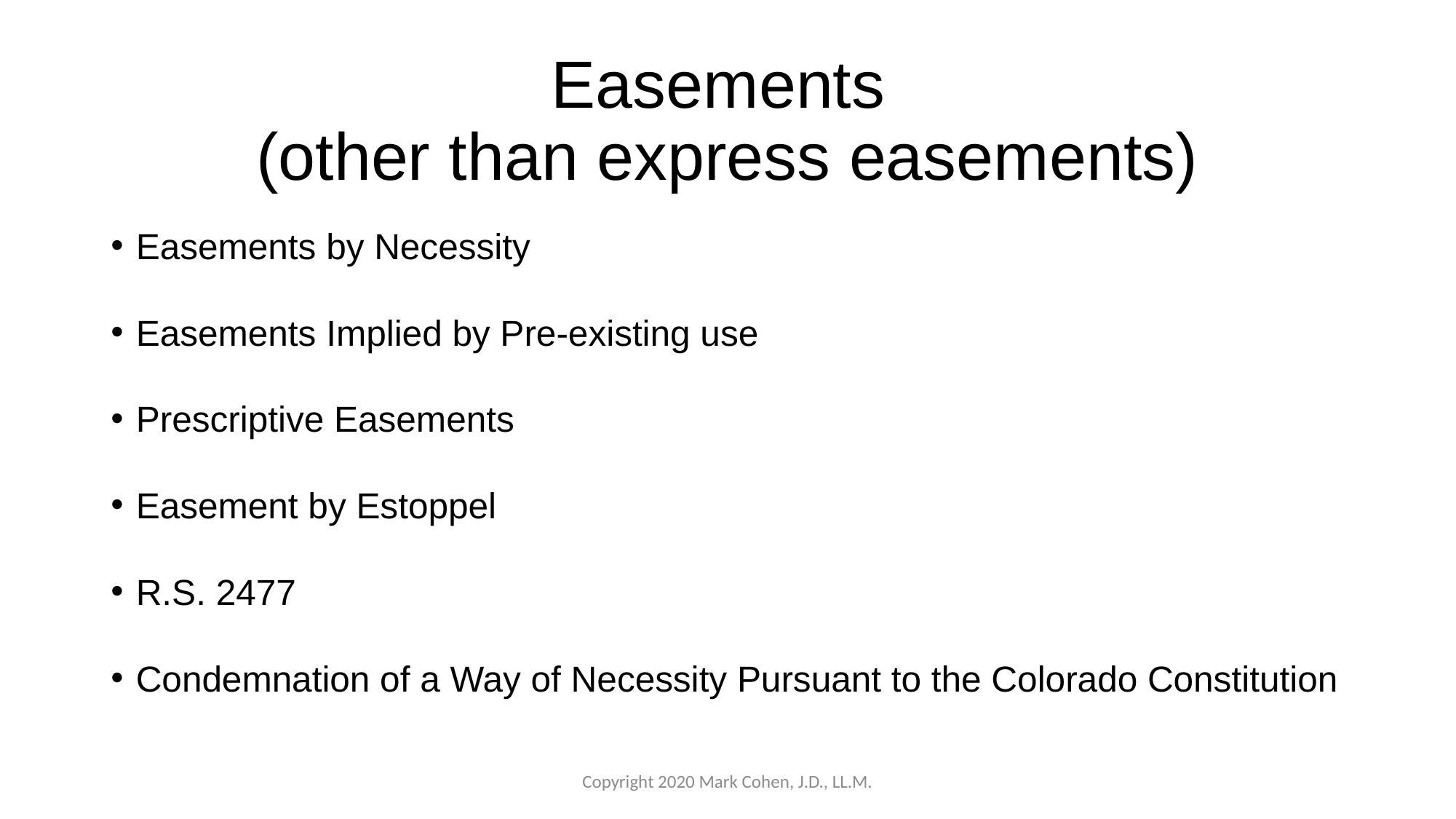

# Easements (other than express easements)
Easements by Necessity

Easements Implied by Pre-existing use

Prescriptive Easements

Easement by Estoppel

R.S. 2477

Condemnation of a Way of Necessity Pursuant to the Colorado Constitution

Copyright 2020 Mark Cohen, J.D., LL.M.